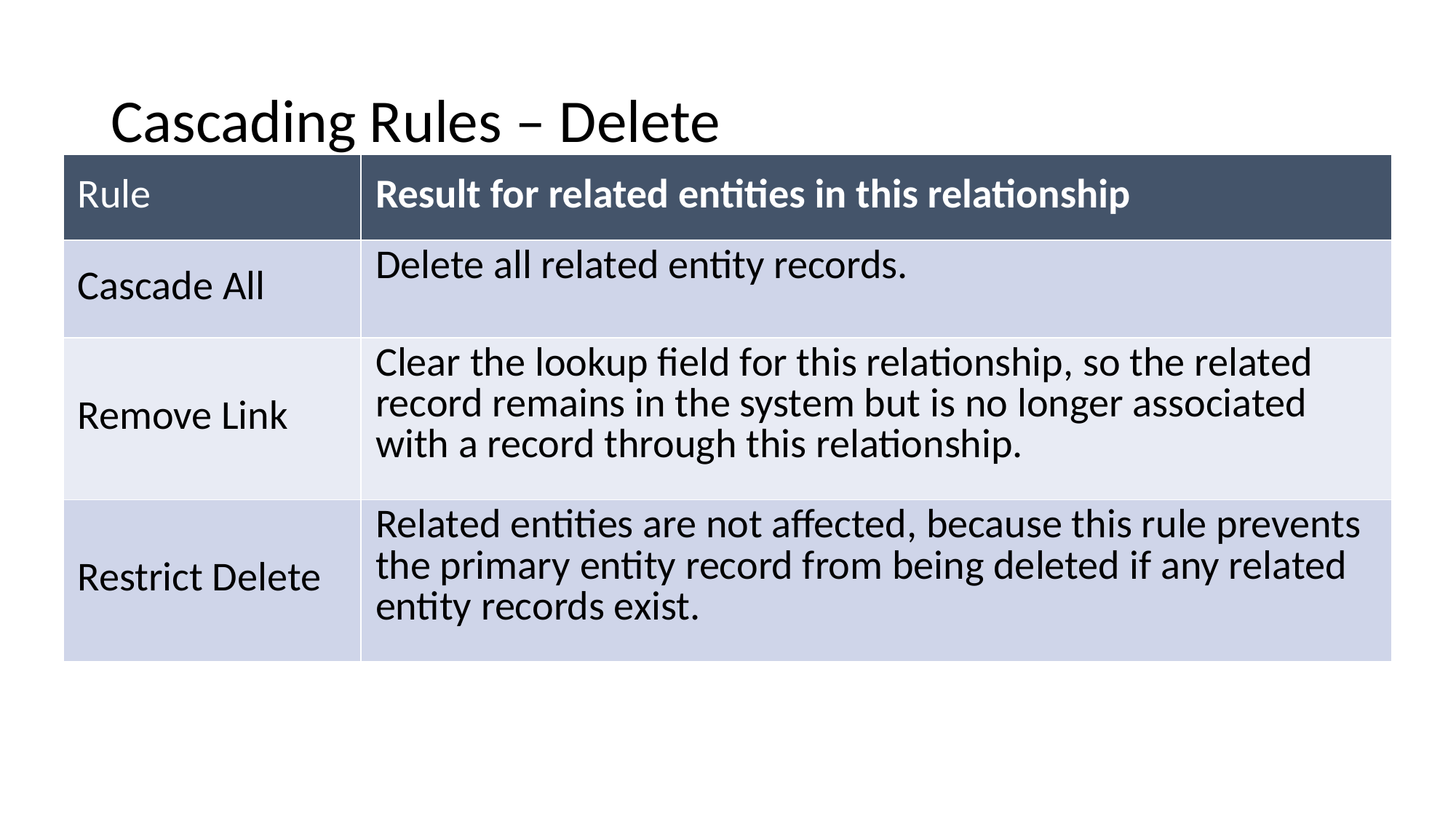

# Cascading Rules – Delete
| Rule | Result for related entities in this relationship |
| --- | --- |
| Cascade All | Delete all related entity records. |
| Remove Link | Clear the lookup field for this relationship, so the related record remains in the system but is no longer associated with a record through this relationship. |
| Restrict Delete | Related entities are not affected, because this rule prevents the primary entity record from being deleted if any related entity records exist. |